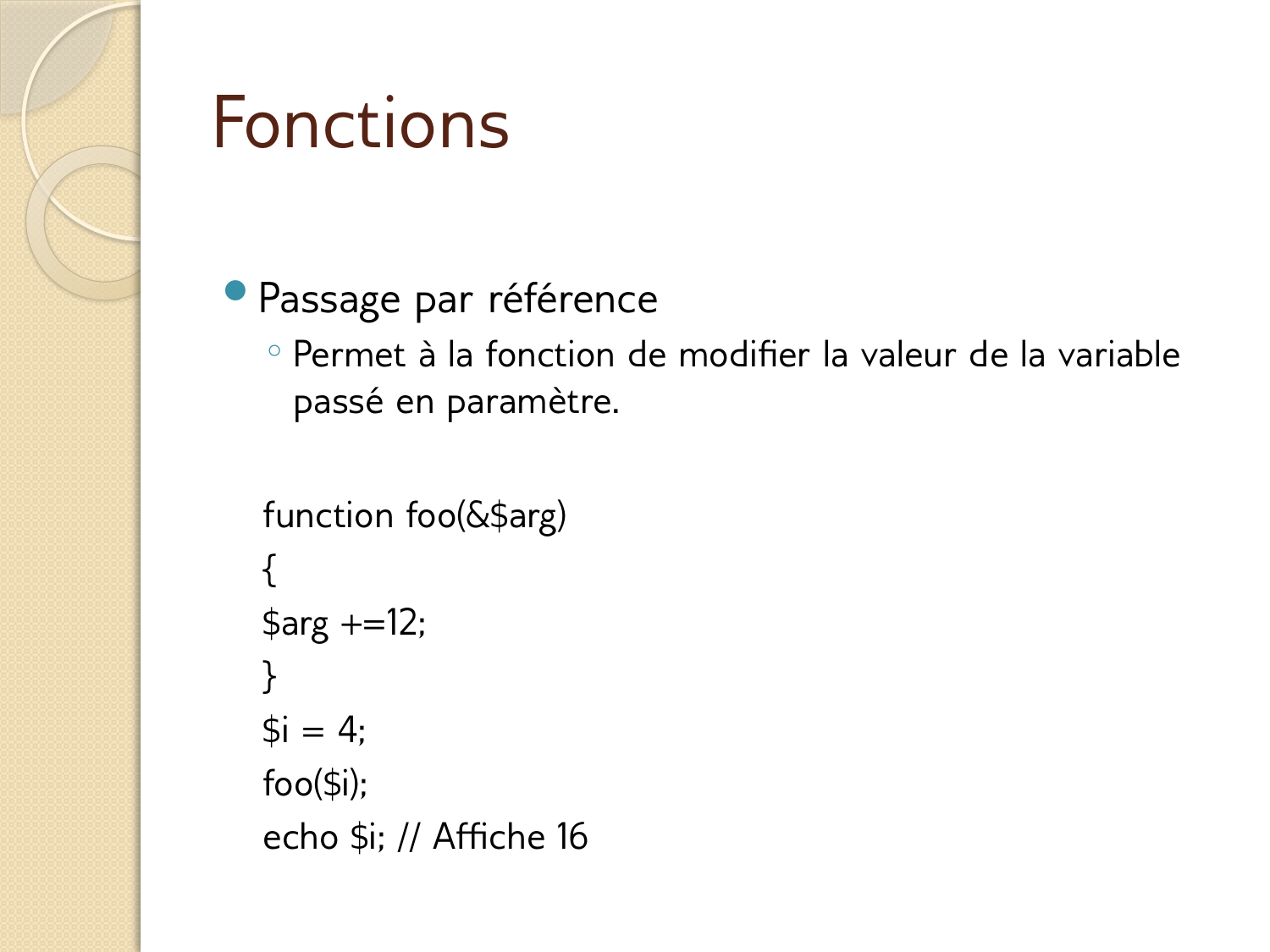

# Fonctions

Passage par référence
Permet à la fonction de modifier la valeur de la variable passé en paramètre.

function foo(&$arg)
{
$arg +=12;
}
$i = 4;
foo($i);
echo $i; // Affiche 16